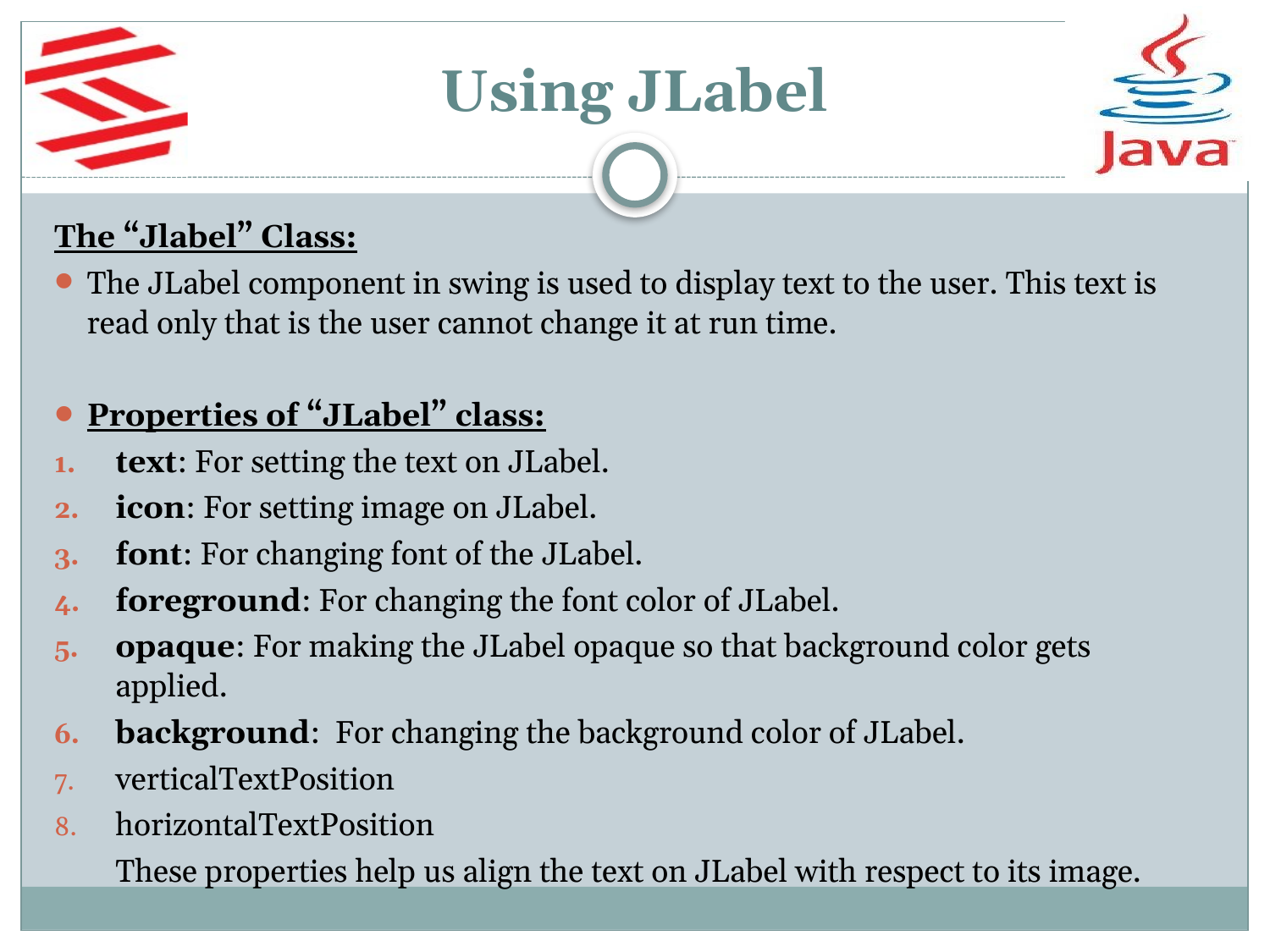

# Using JLabel
The “Jlabel” Class:
The JLabel component in swing is used to display text to the user. This text is read only that is the user cannot change it at run time.

Properties of “JLabel” class:
text: For setting the text on JLabel.
icon: For setting image on JLabel.
font: For changing font of the JLabel.
foreground: For changing the font color of JLabel.
opaque: For making the JLabel opaque so that background color gets applied.
background:  For changing the background color of JLabel.
verticalTextPosition
horizontalTextPosition
	These properties help us align the text on JLabel with respect to its image.